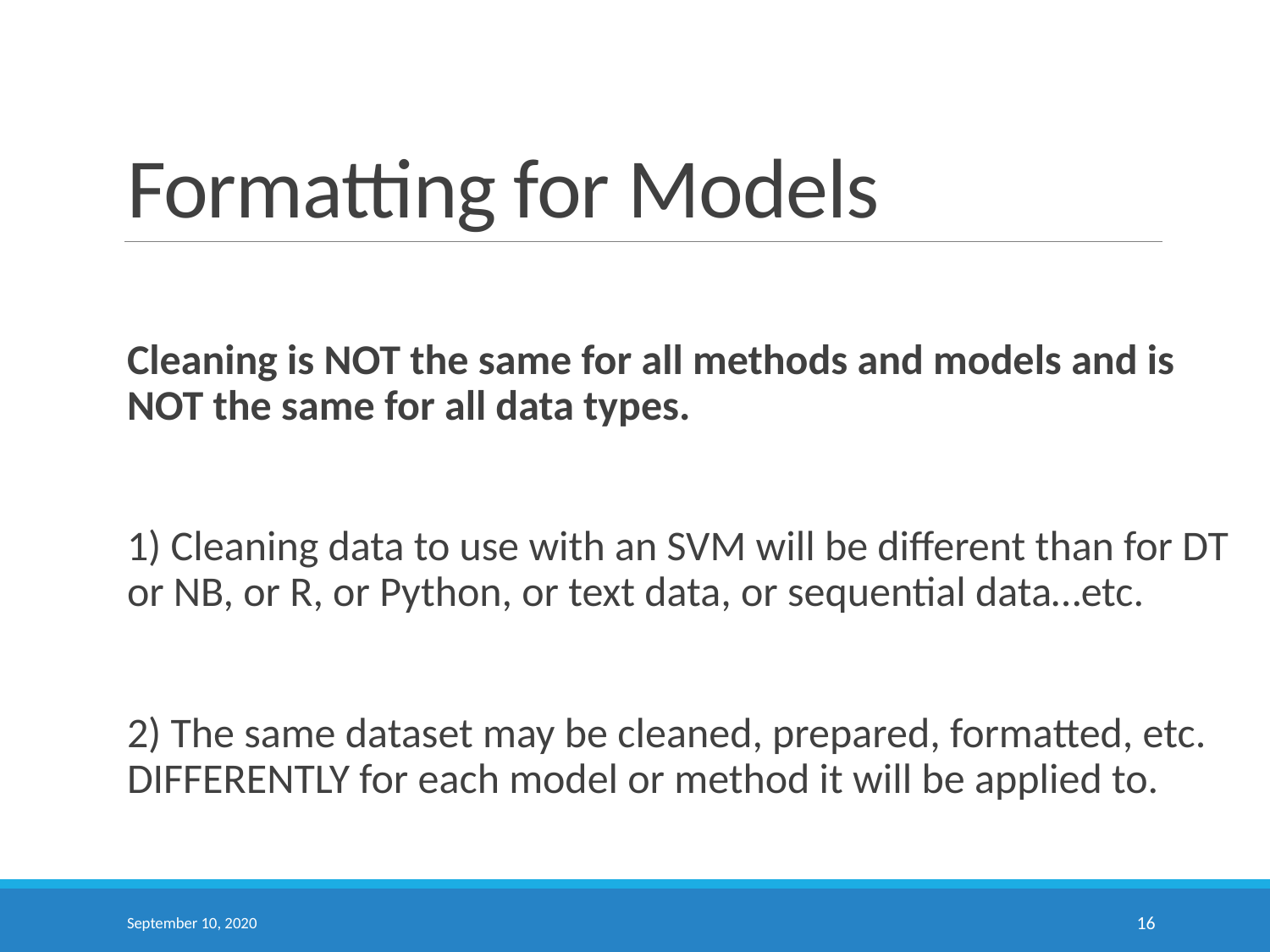

# Formatting for Models

Cleaning is NOT the same for all methods and models and is NOT the same for all data types.

1) Cleaning data to use with an SVM will be different than for DT or NB, or R, or Python, or text data, or sequential data…etc.

2) The same dataset may be cleaned, prepared, formatted, etc. DIFFERENTLY for each model or method it will be applied to.
September 10, 2020
16